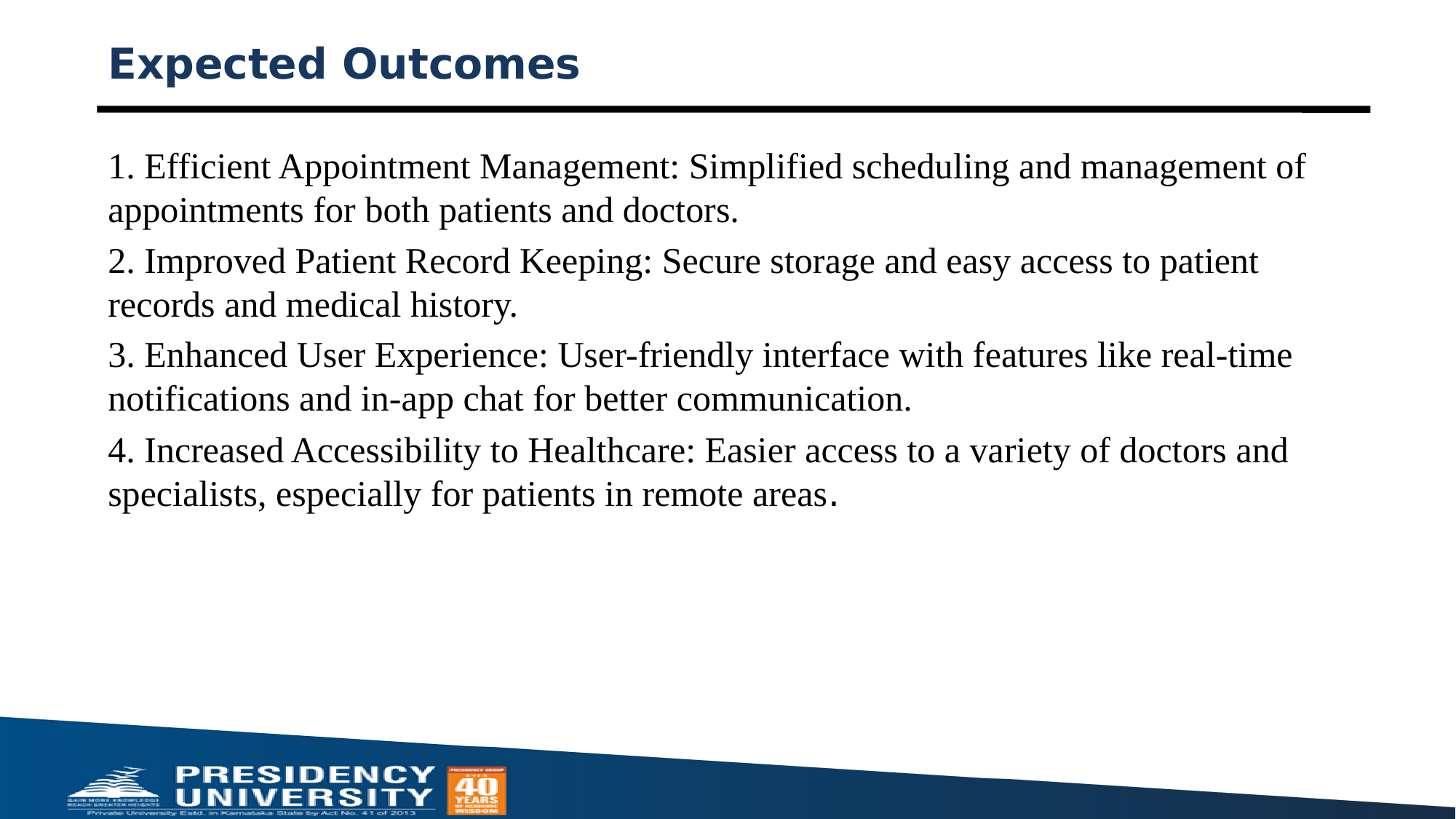

# Expected Outcomes
1. Efficient Appointment Management: Simplified scheduling and management of appointments for both patients and doctors.
2. Improved Patient Record Keeping: Secure storage and easy access to patient records and medical history.
3. Enhanced User Experience: User-friendly interface with features like real-time notifications and in-app chat for better communication.
4. Increased Accessibility to Healthcare: Easier access to a variety of doctors and specialists, especially for patients in remote areas.